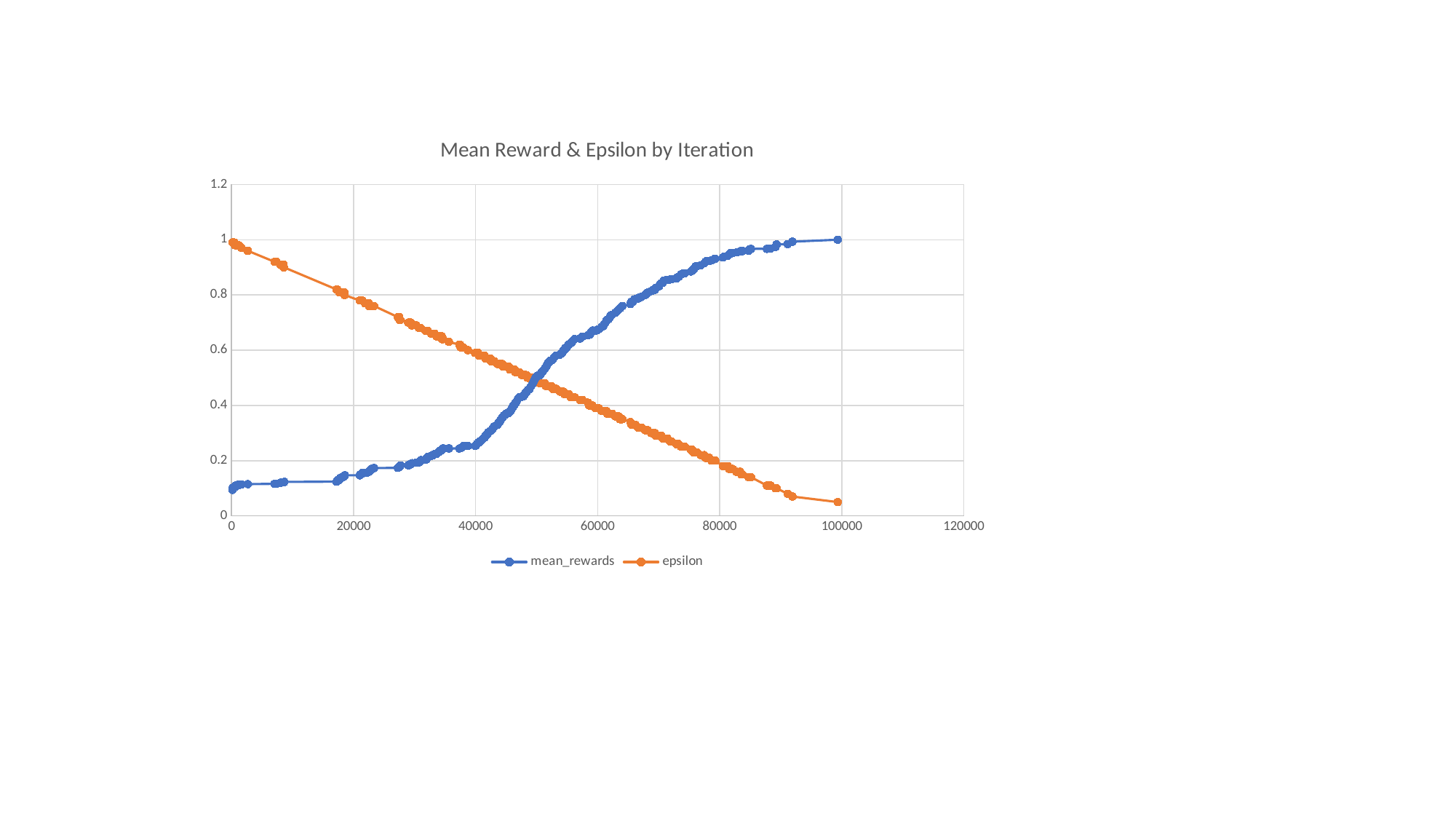

### Chart: Mean Reward & Epsilon by Iteration

| Category | mean_rewards | epsilon |
|---|---|---|